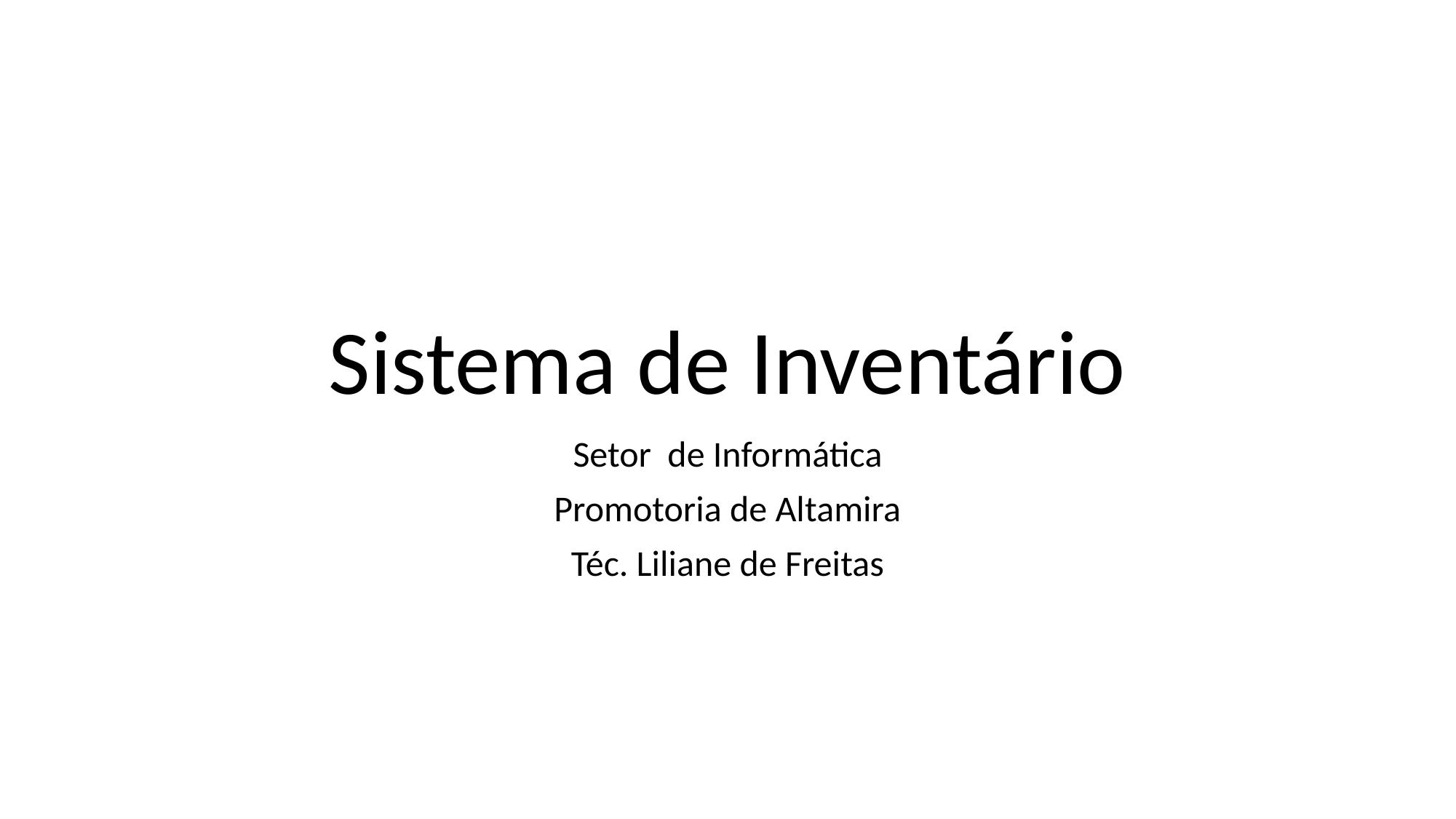

# Sistema de Inventário
Setor  de Informática
Promotoria de Altamira
Téc. Liliane de Freitas